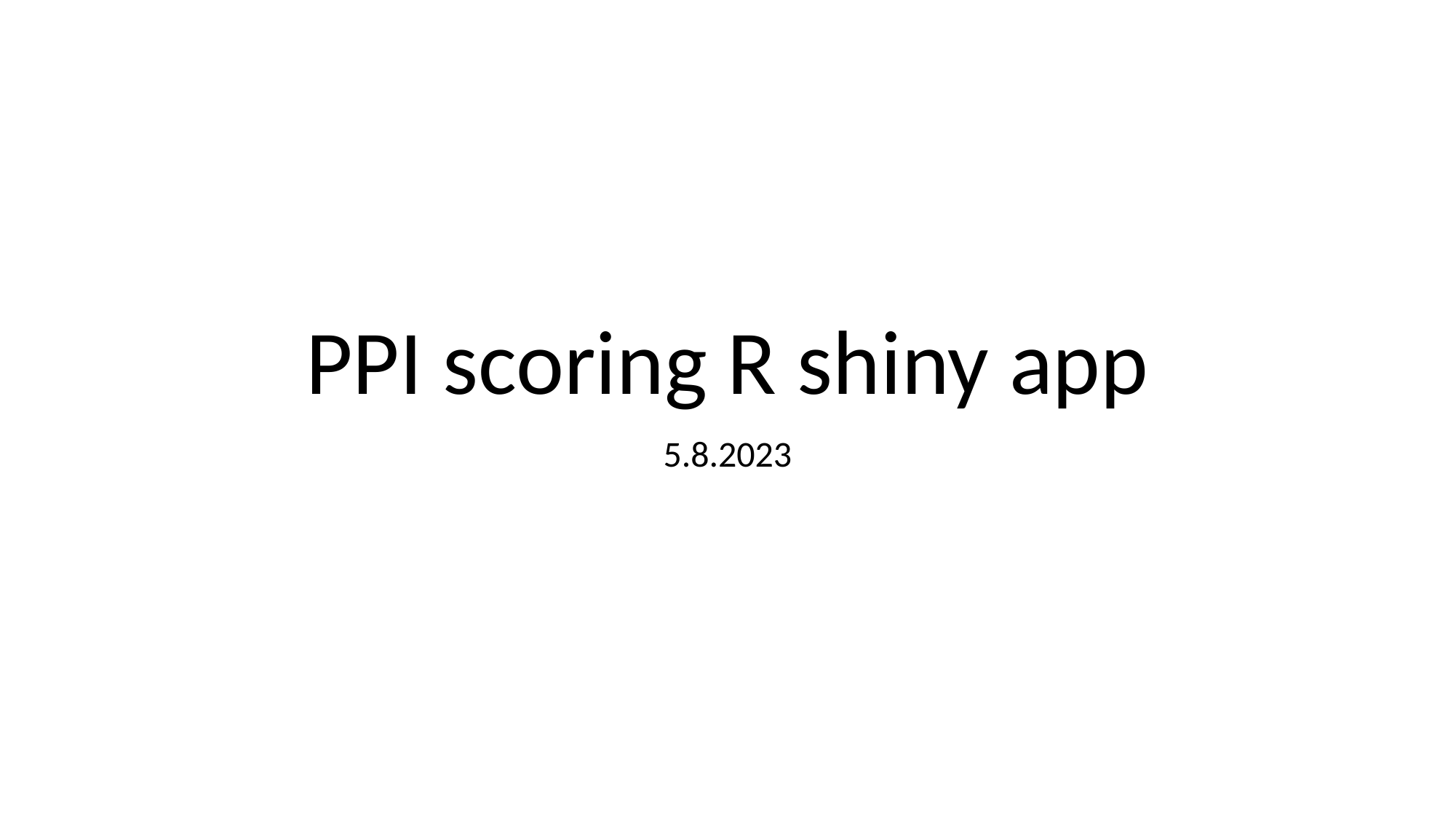

# PPI scoring R shiny app
5.8.2023